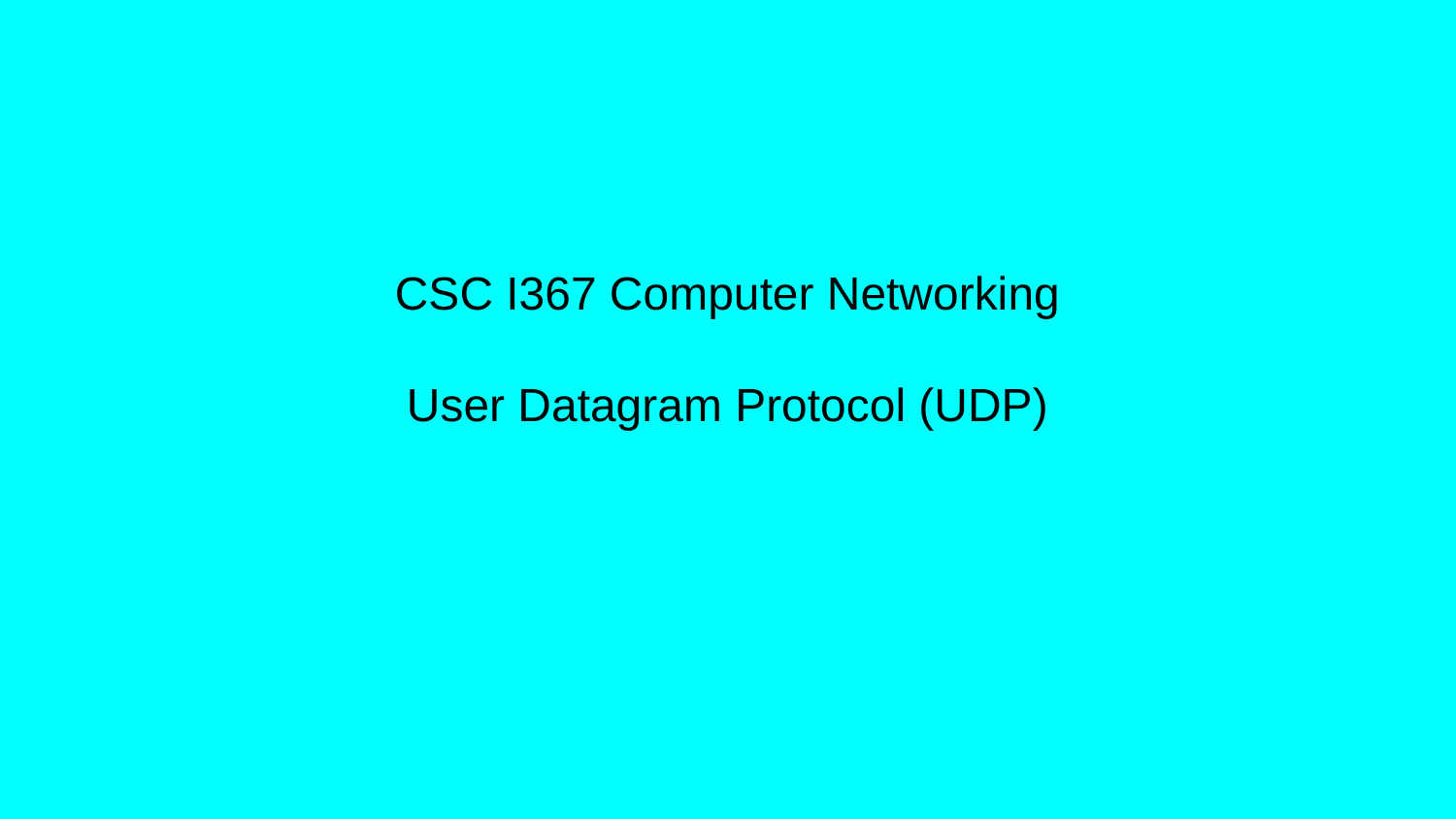

# CSC I367 Computer Networking User Datagram Protocol (UDP)